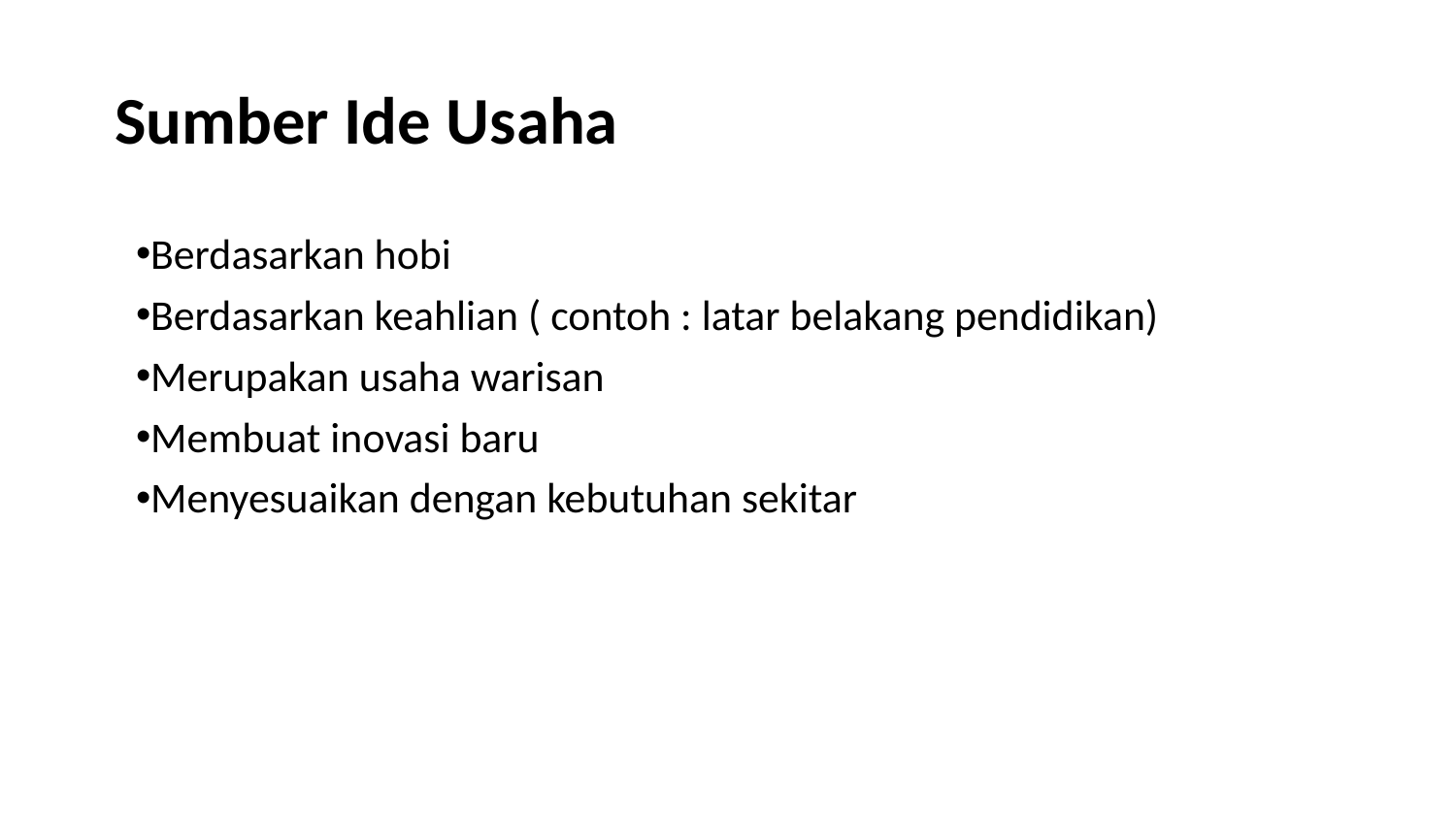

# Sumber Ide Usaha
Berdasarkan hobi
Berdasarkan keahlian ( contoh : latar belakang pendidikan)
Merupakan usaha warisan
Membuat inovasi baru
Menyesuaikan dengan kebutuhan sekitar